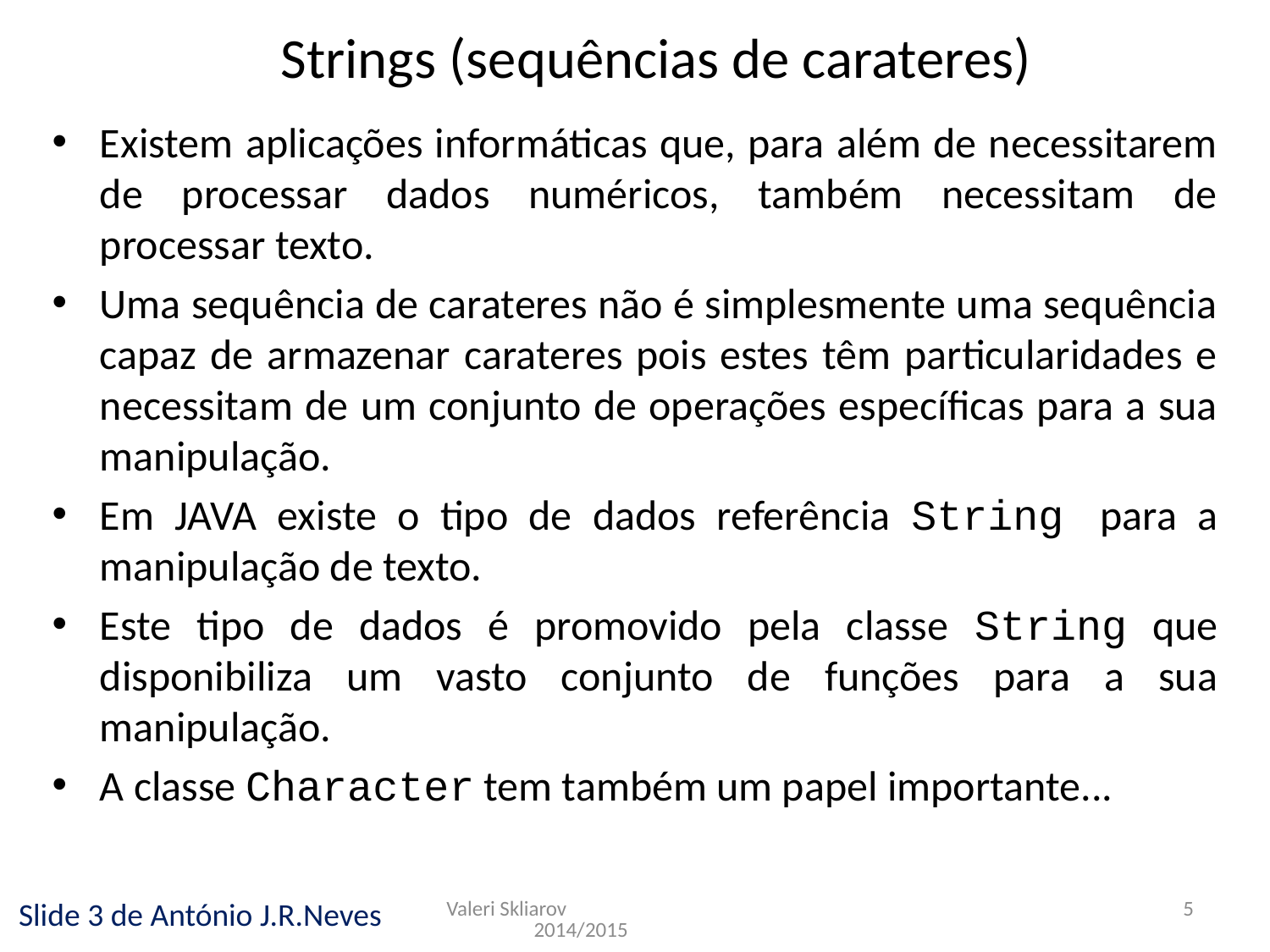

Strings (sequências de carateres)
Existem aplicações informáticas que, para além de necessitarem de processar dados numéricos, também necessitam de processar texto.
Uma sequência de carateres não é simplesmente uma sequência capaz de armazenar carateres pois estes têm particularidades e necessitam de um conjunto de operações específicas para a sua manipulação.
Em JAVA existe o tipo de dados referência String para a manipulação de texto.
Este tipo de dados é promovido pela classe String que disponibiliza um vasto conjunto de funções para a sua manipulação.
A classe Character tem também um papel importante...
Valeri Skliarov                                                                      2014/2015
5
Slide 3 de António J.R.Neves